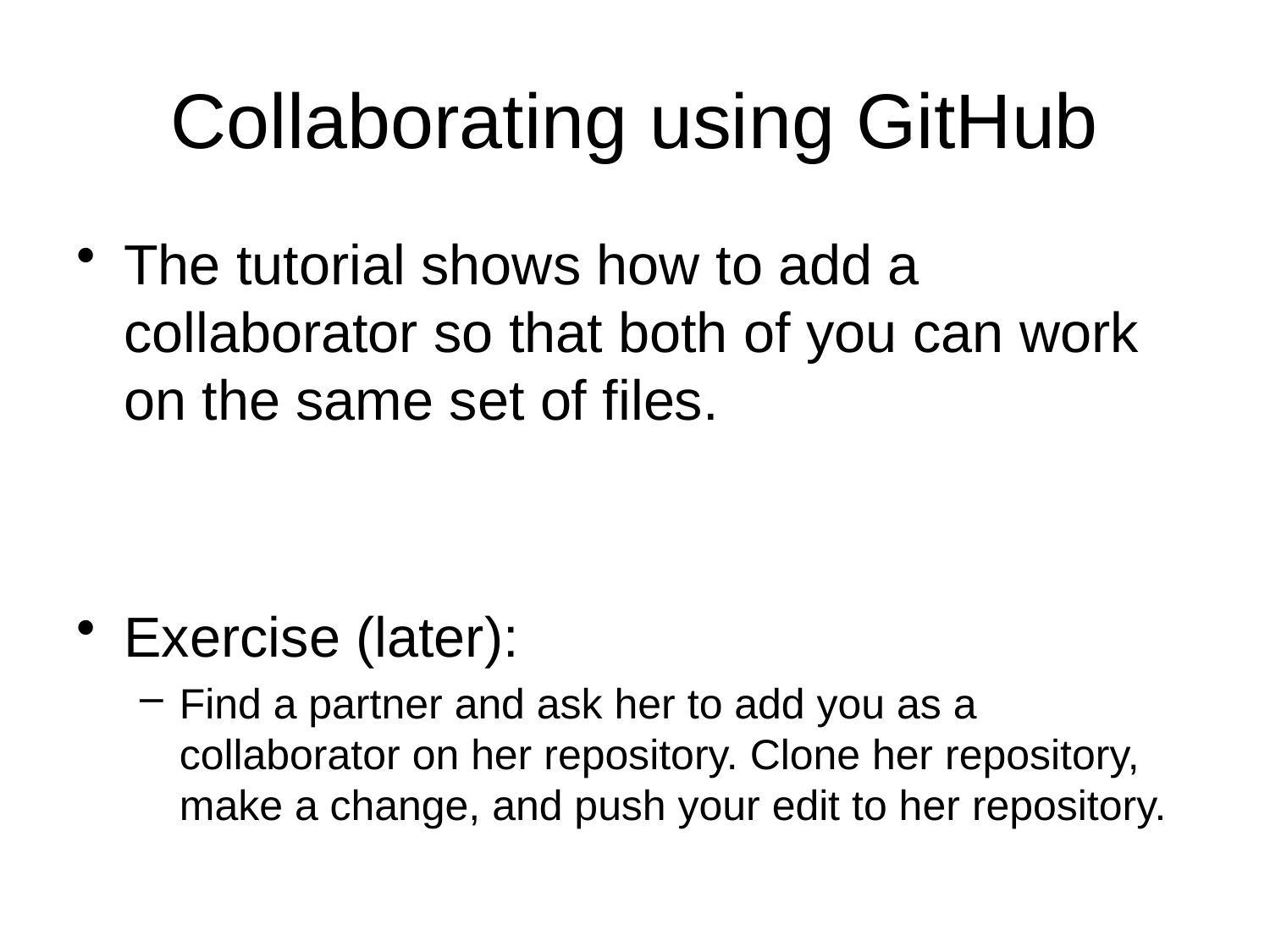

# Collaborating using GitHub
The tutorial shows how to add a collaborator so that both of you can work on the same set of files.

Exercise (later):
Find a partner and ask her to add you as a collaborator on her repository. Clone her repository, make a change, and push your edit to her repository.